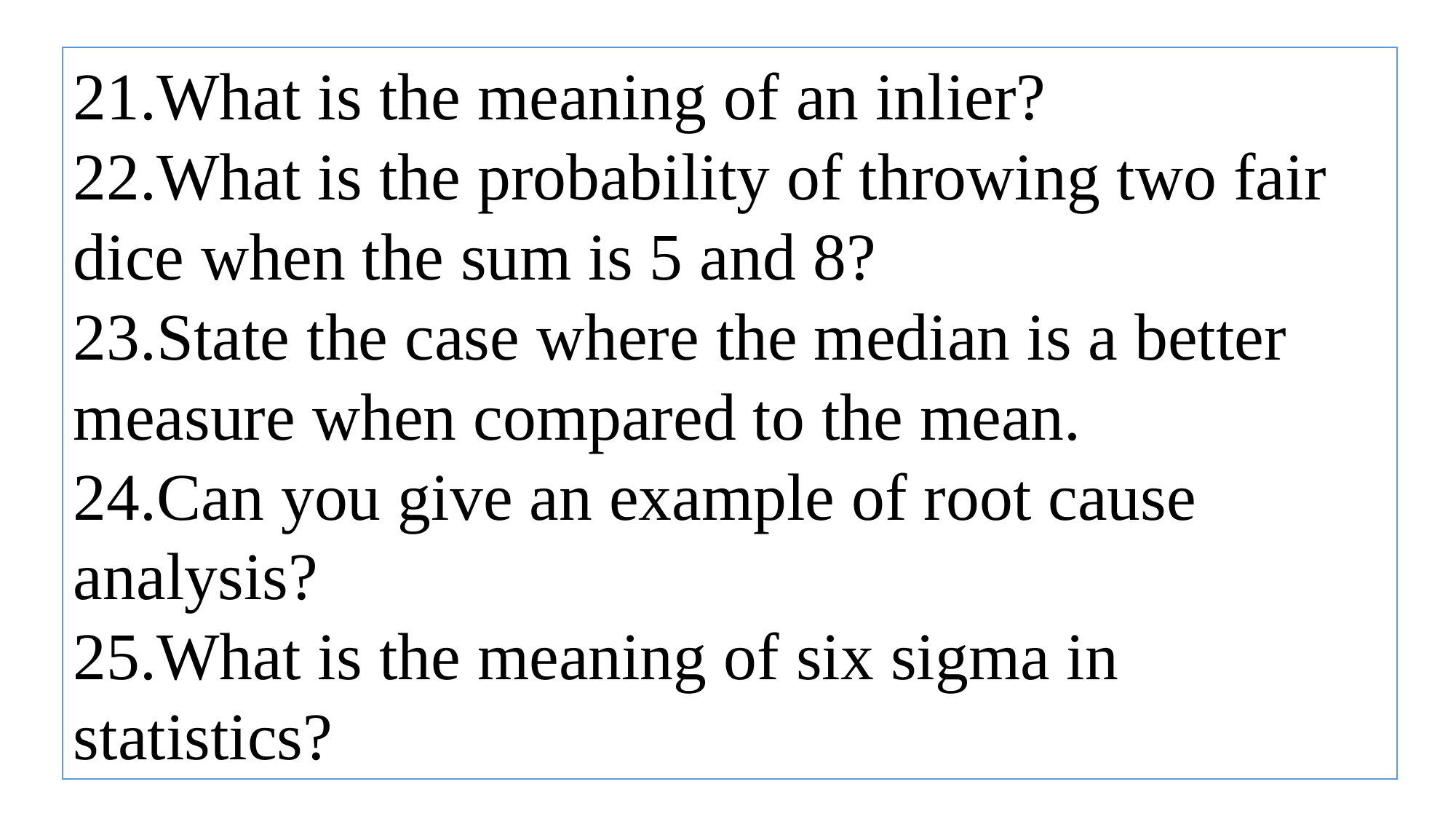

21.What is the meaning of an inlier?
22.What is the probability of throwing two fair dice when the sum is 5 and 8?
23.State the case where the median is a better measure when compared to the mean.
24.Can you give an example of root cause analysis?
25.What is the meaning of six sigma in statistics?